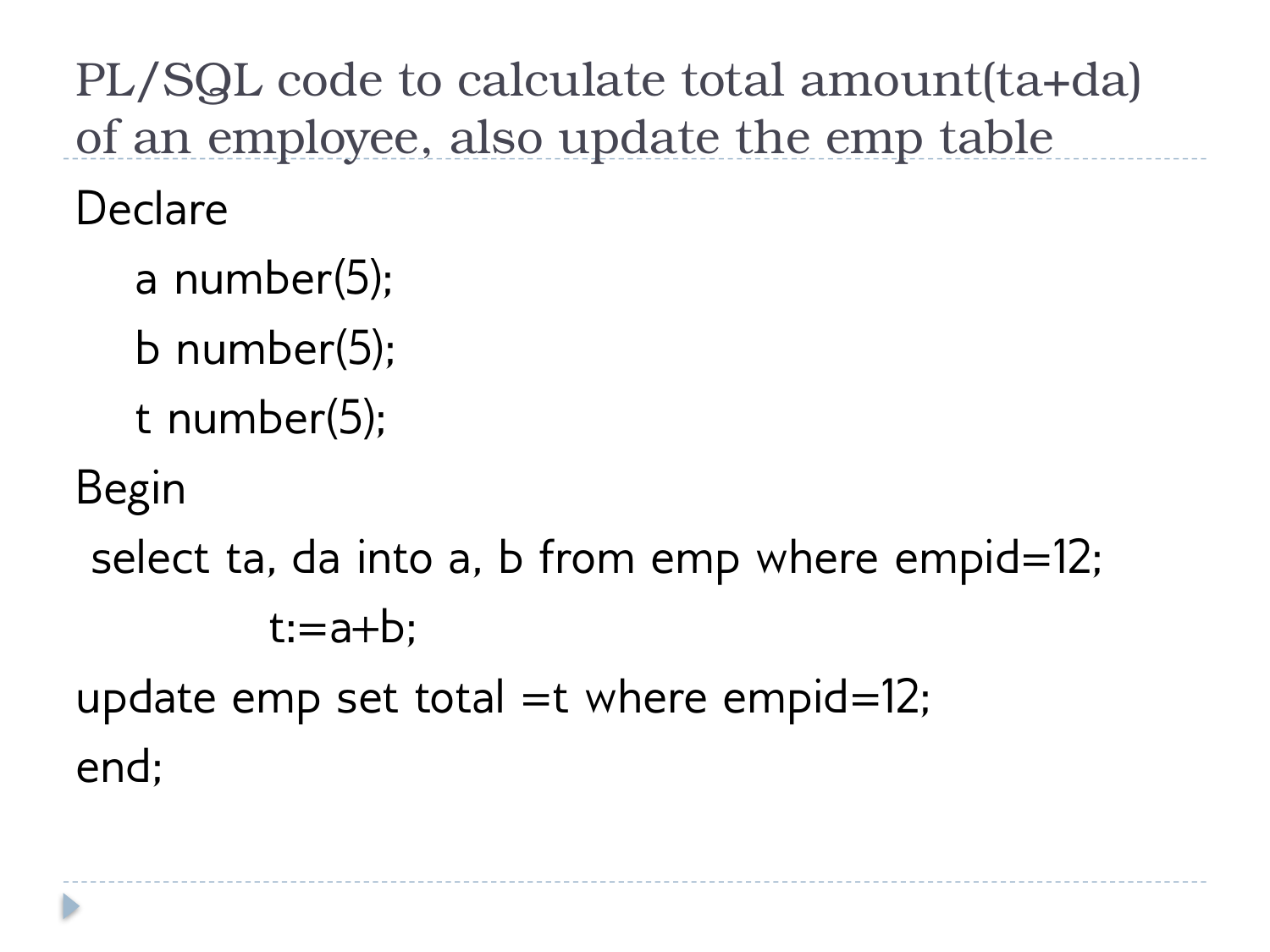

# PL/SQL code to calculate total amount(ta+da) of an employee, also update the emp table
Declare
    a number(5);
    b number(5);
    t number(5);
Begin
 select ta, da into a, b from emp where empid=12;
             t:=a+b;
update emp set total =t where empid=12;
end;